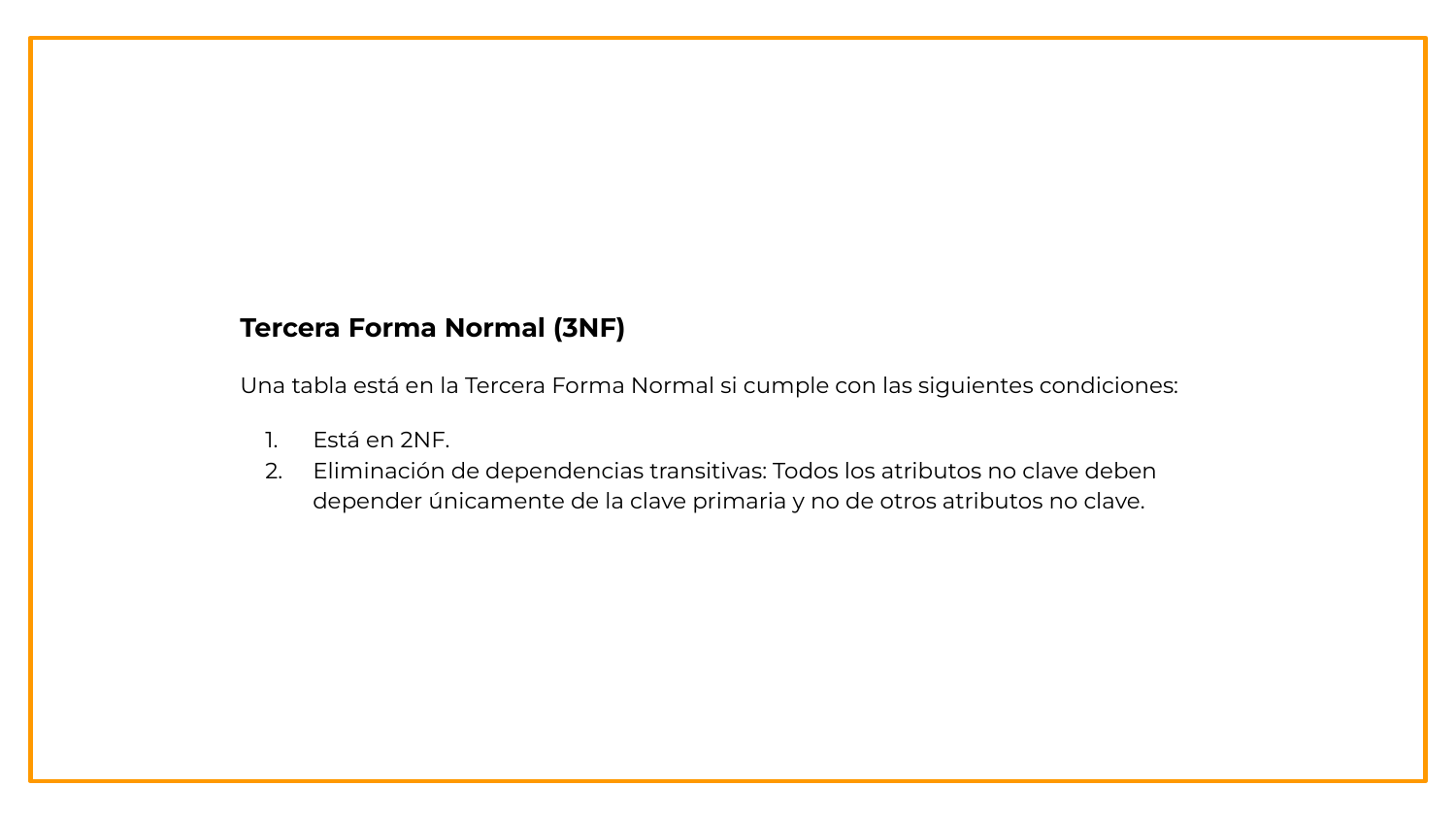

Tercera Forma Normal (3NF)
Una tabla está en la Tercera Forma Normal si cumple con las siguientes condiciones:
Está en 2NF.
Eliminación de dependencias transitivas: Todos los atributos no clave deben depender únicamente de la clave primaria y no de otros atributos no clave.